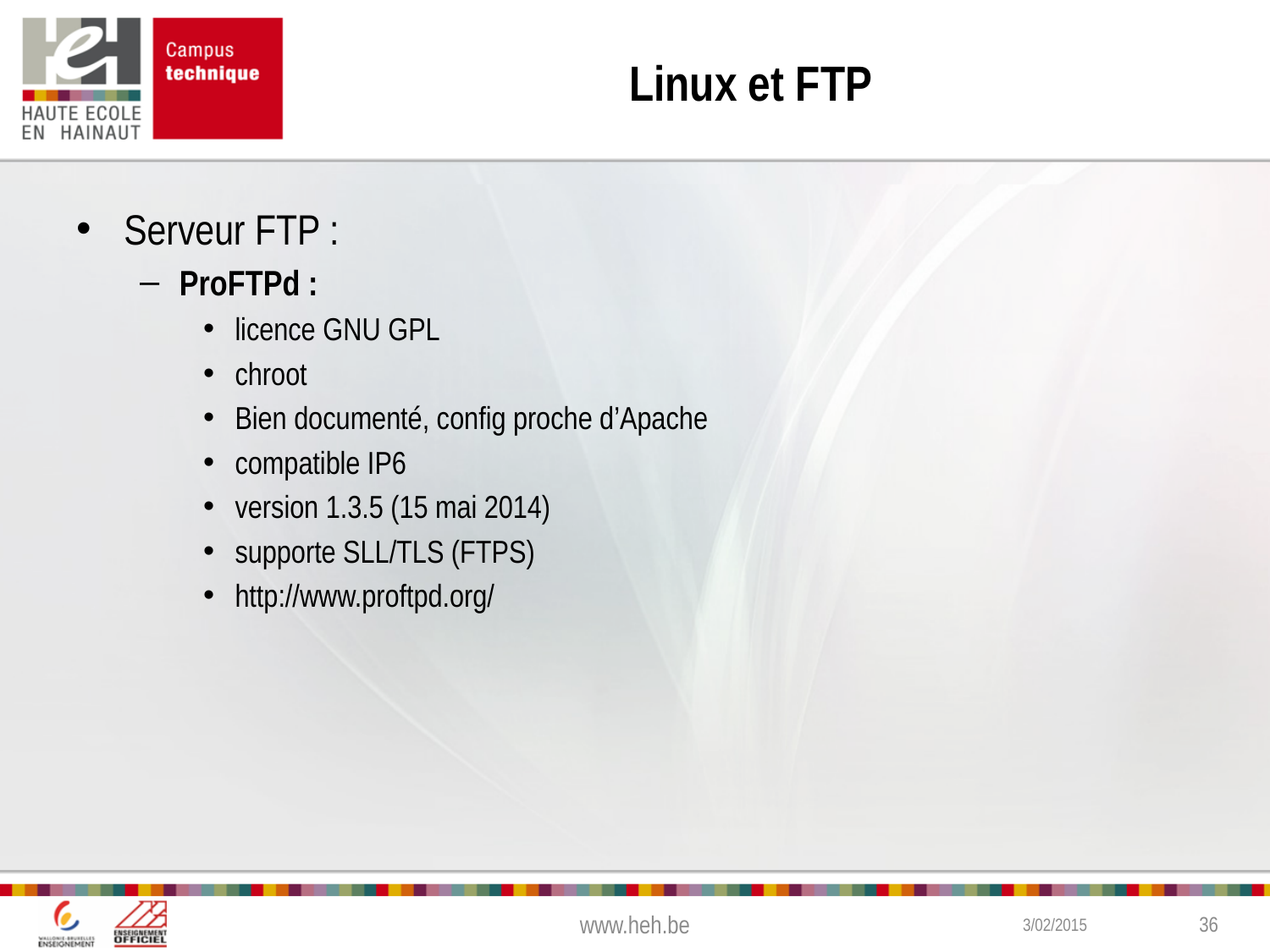

# Linux et FTP
Serveur FTP :
ProFTPd :
licence GNU GPL
chroot
Bien documenté, config proche d’Apache
compatible IP6
version 1.3.5 (15 mai 2014)
supporte SLL/TLS (FTPS)
http://www.proftpd.org/

www.heh.be
3/02/2015
36